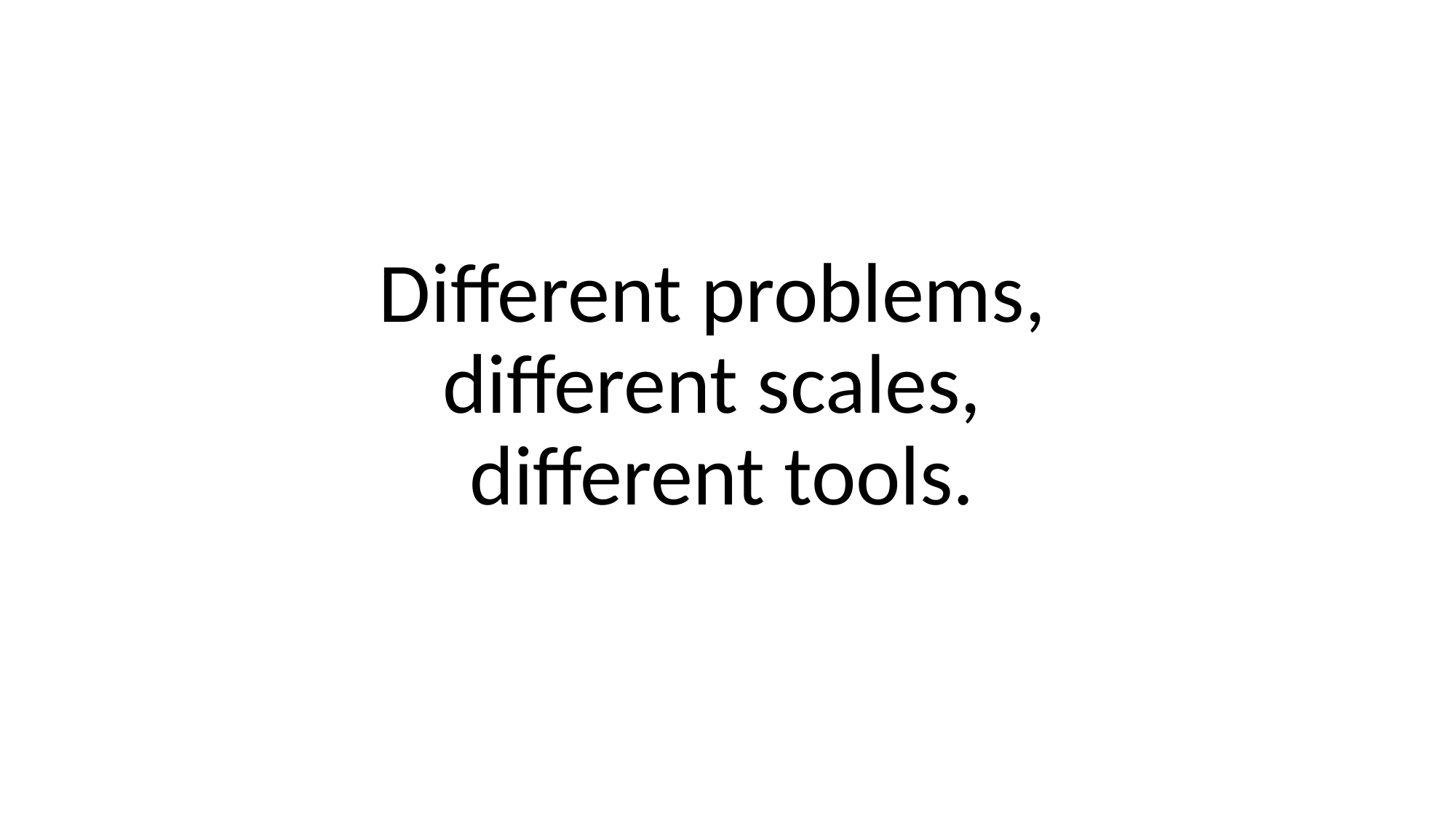

# Different problems, different scales, different tools.